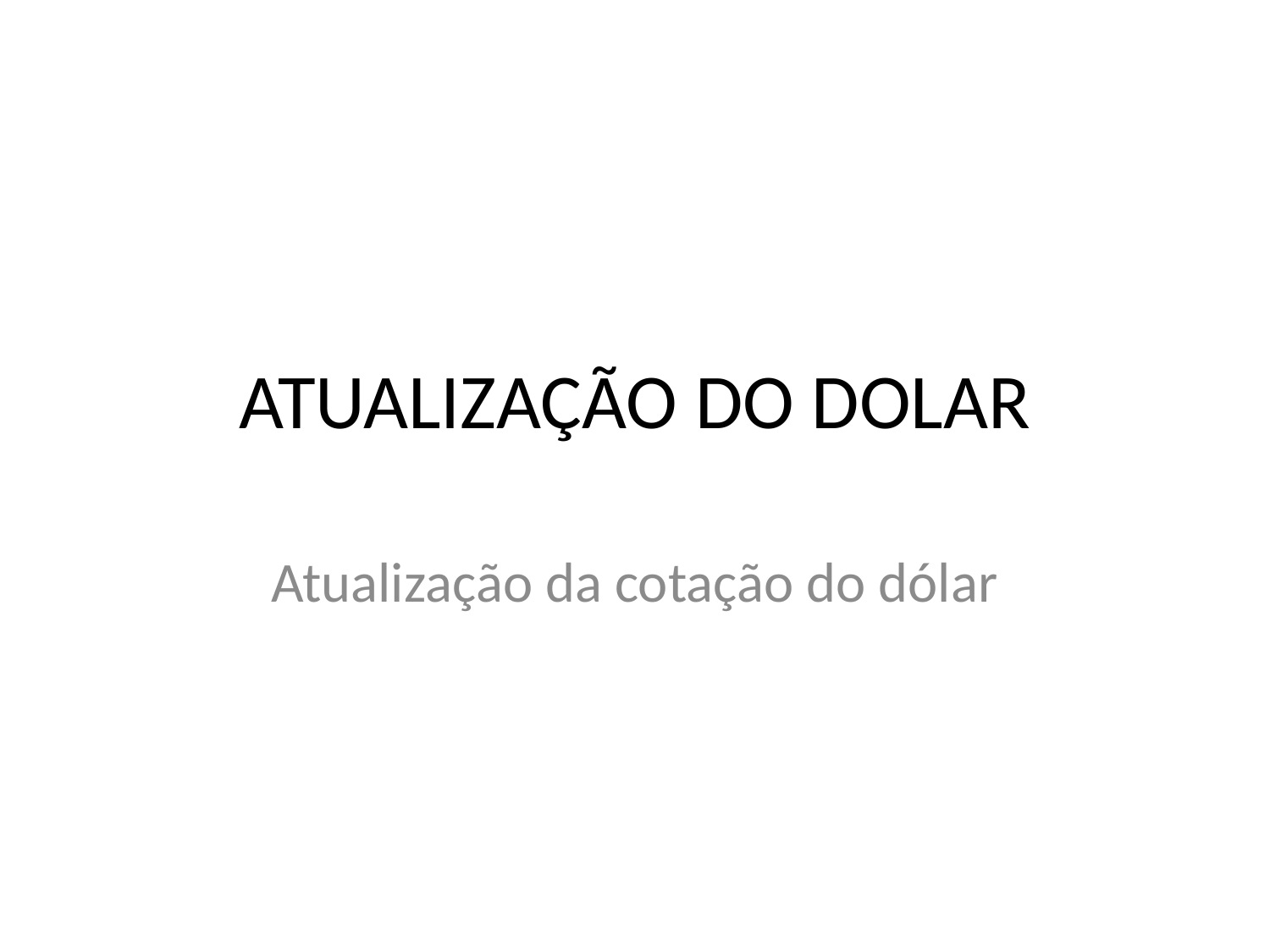

# ATUALIZAÇÃO DO DOLAR
Atualização da cotação do dólar